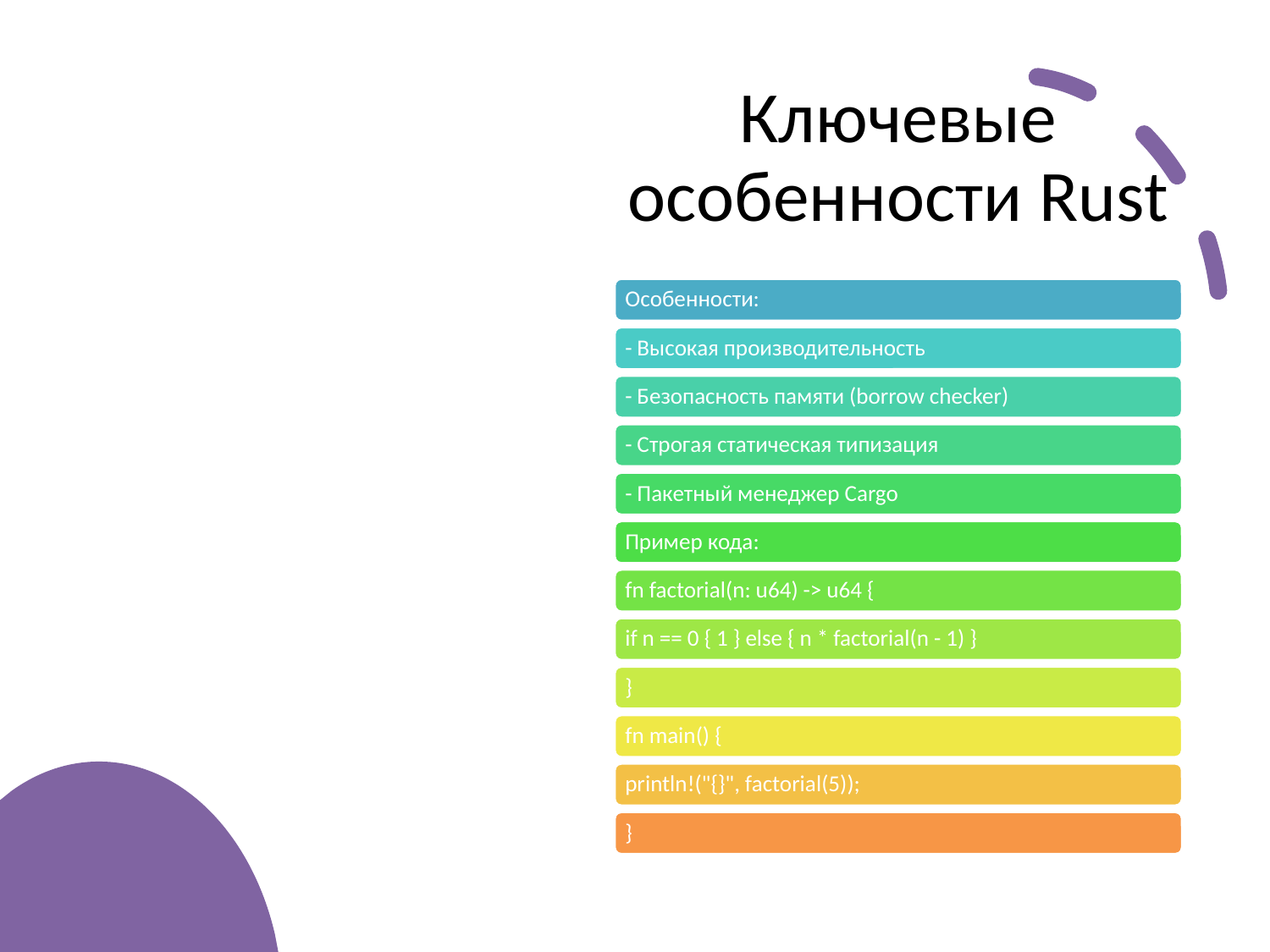

# Ключевые особенности Rust

Особенности:
- Высокая производительность
- Безопасность памяти (borrow checker)
- Строгая статическая типизация
- Пакетный менеджер Cargo
Пример кода:
fn factorial(n: u64) -> u64 {
if n == 0 { 1 } else { n * factorial(n - 1) }
}
fn main() {
println!("{}", factorial(5));
}